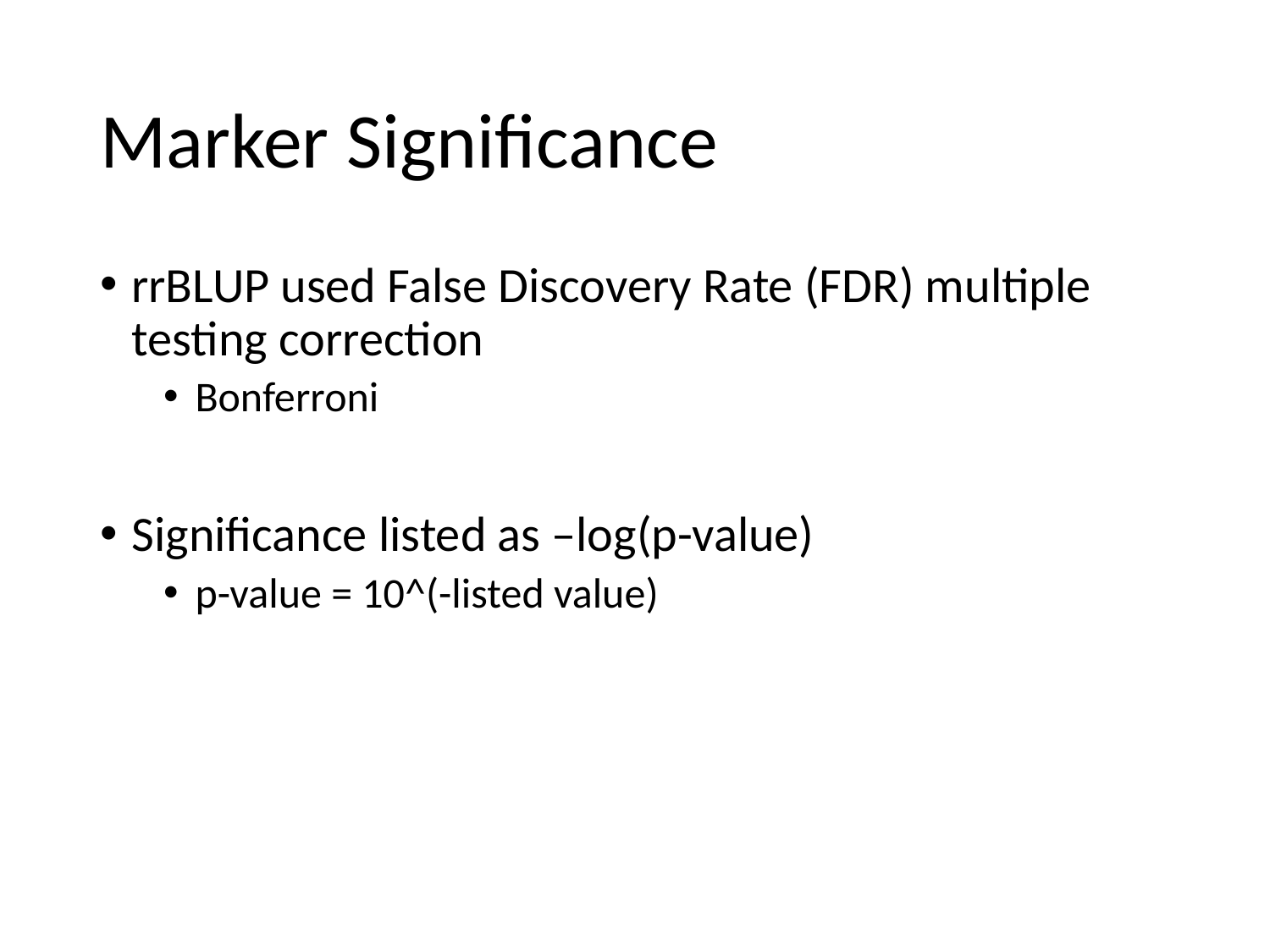

# Marker Significance
rrBLUP used False Discovery Rate (FDR) multiple testing correction
Bonferroni

Significance listed as –log(p-value)
p-value = 10^(-listed value)